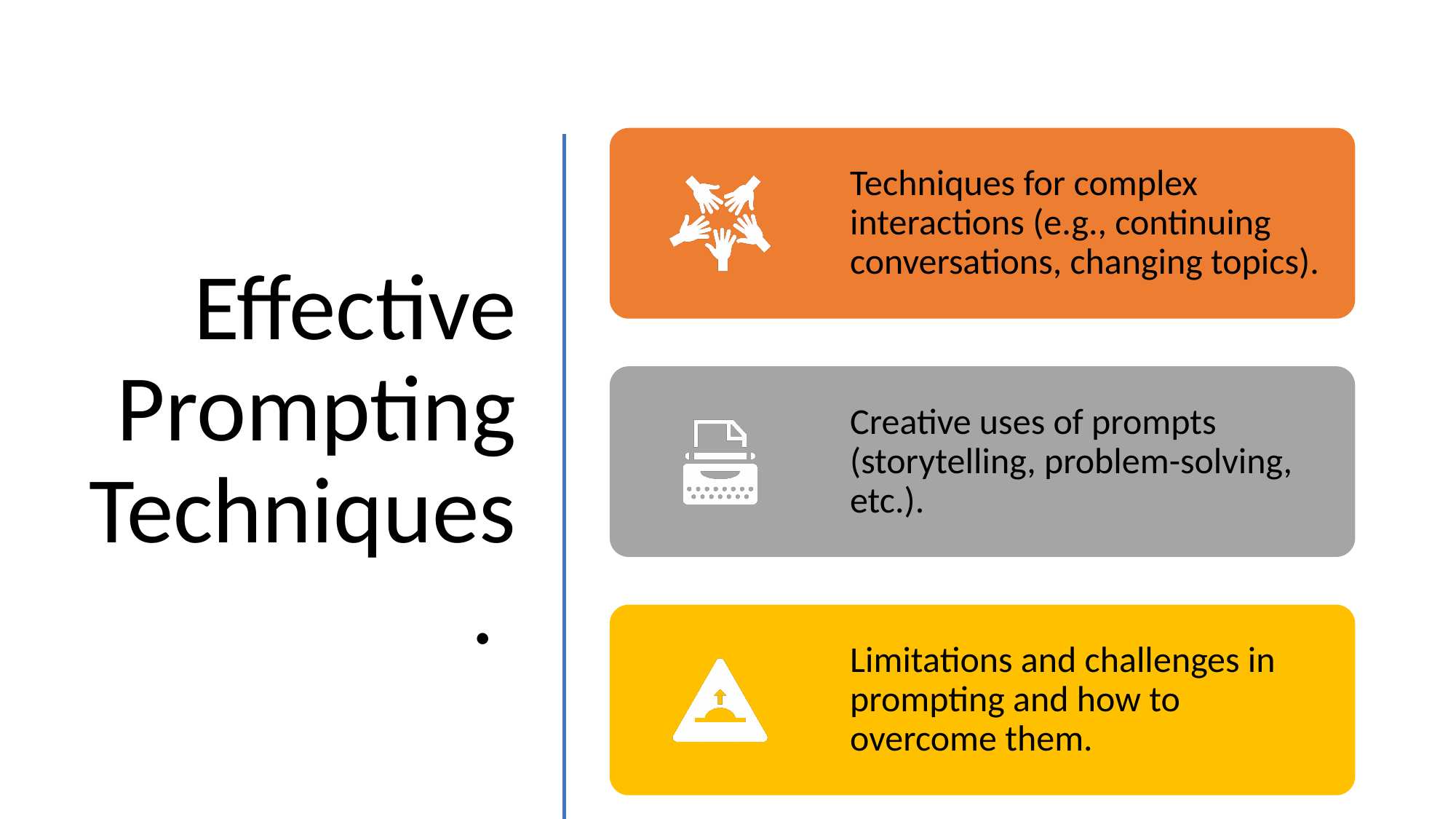

# Effective Prompting Techniques.
Techniques for complex interactions (e.g., continuing conversations, changing topics).
Creative uses of prompts (storytelling, problem-solving, etc.).
Limitations and challenges in prompting and how to overcome them.